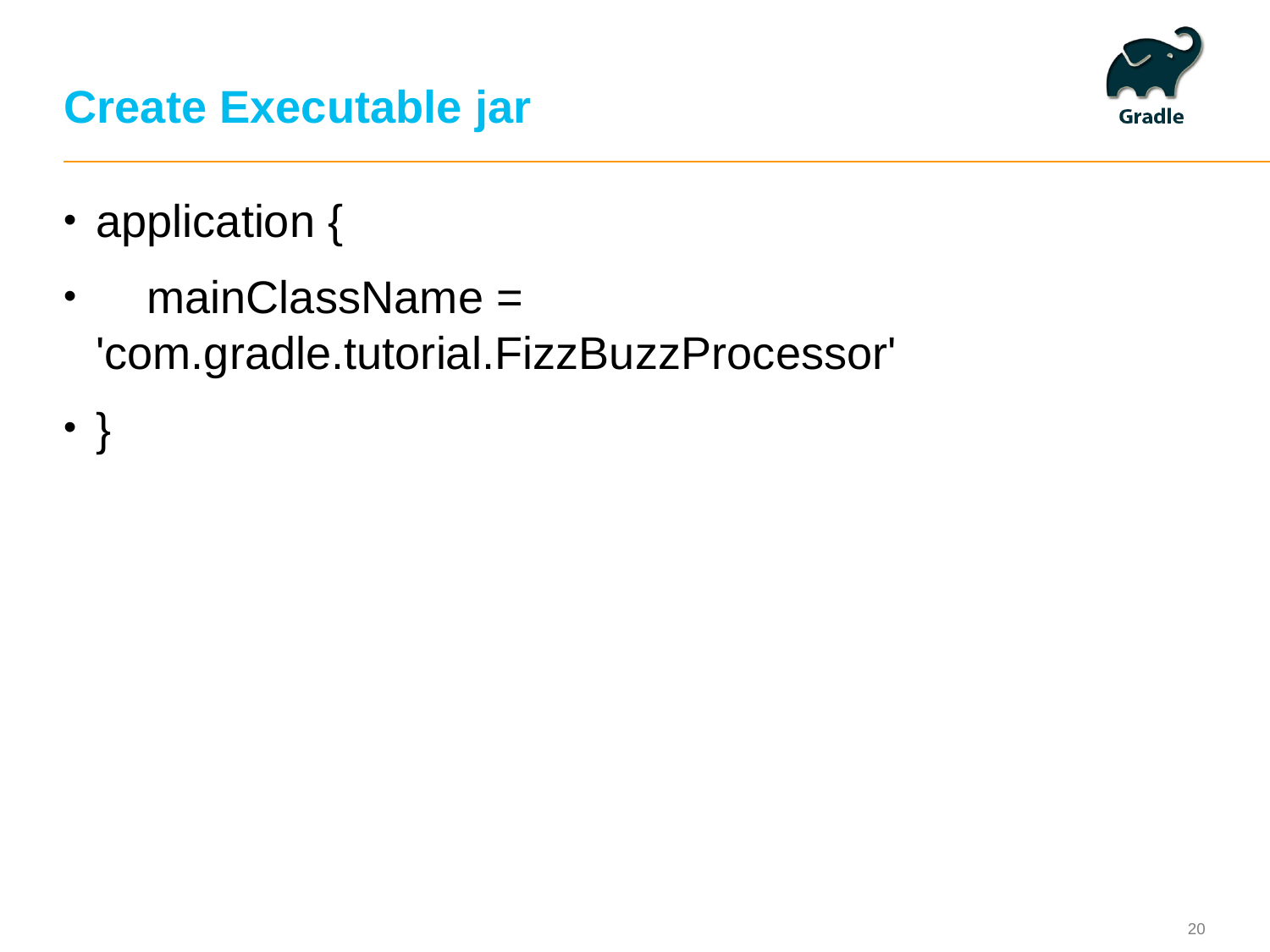

# Create Executable jar
application {
    mainClassName = 'com.gradle.tutorial.FizzBuzzProcessor'
}